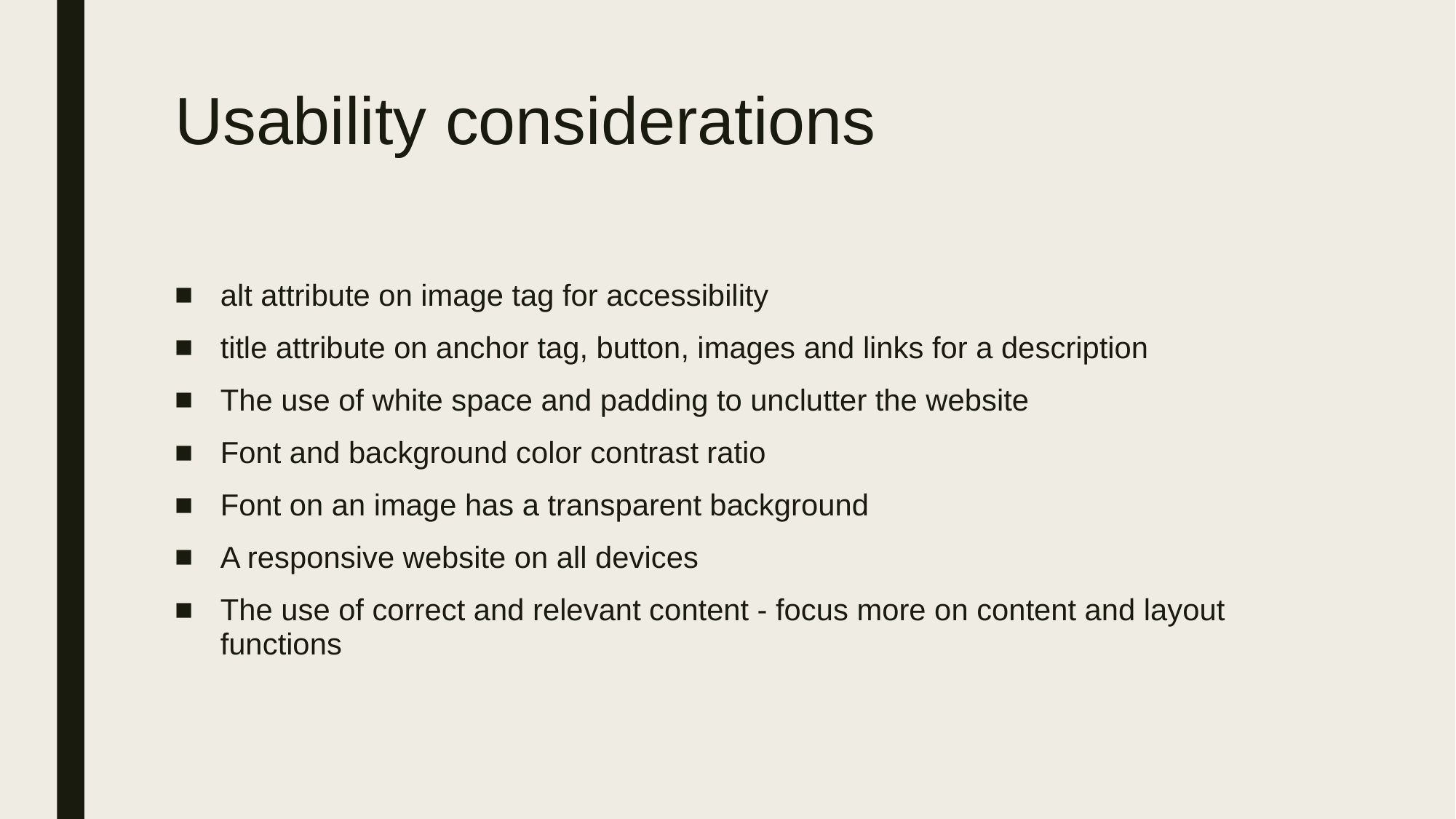

# Usability considerations
alt attribute on image tag for accessibility
title attribute on anchor tag, button, images and links for a description
The use of white space and padding to unclutter the website
Font and background color contrast ratio
Font on an image has a transparent background
A responsive website on all devices
The use of correct and relevant content - focus more on content and layout functions